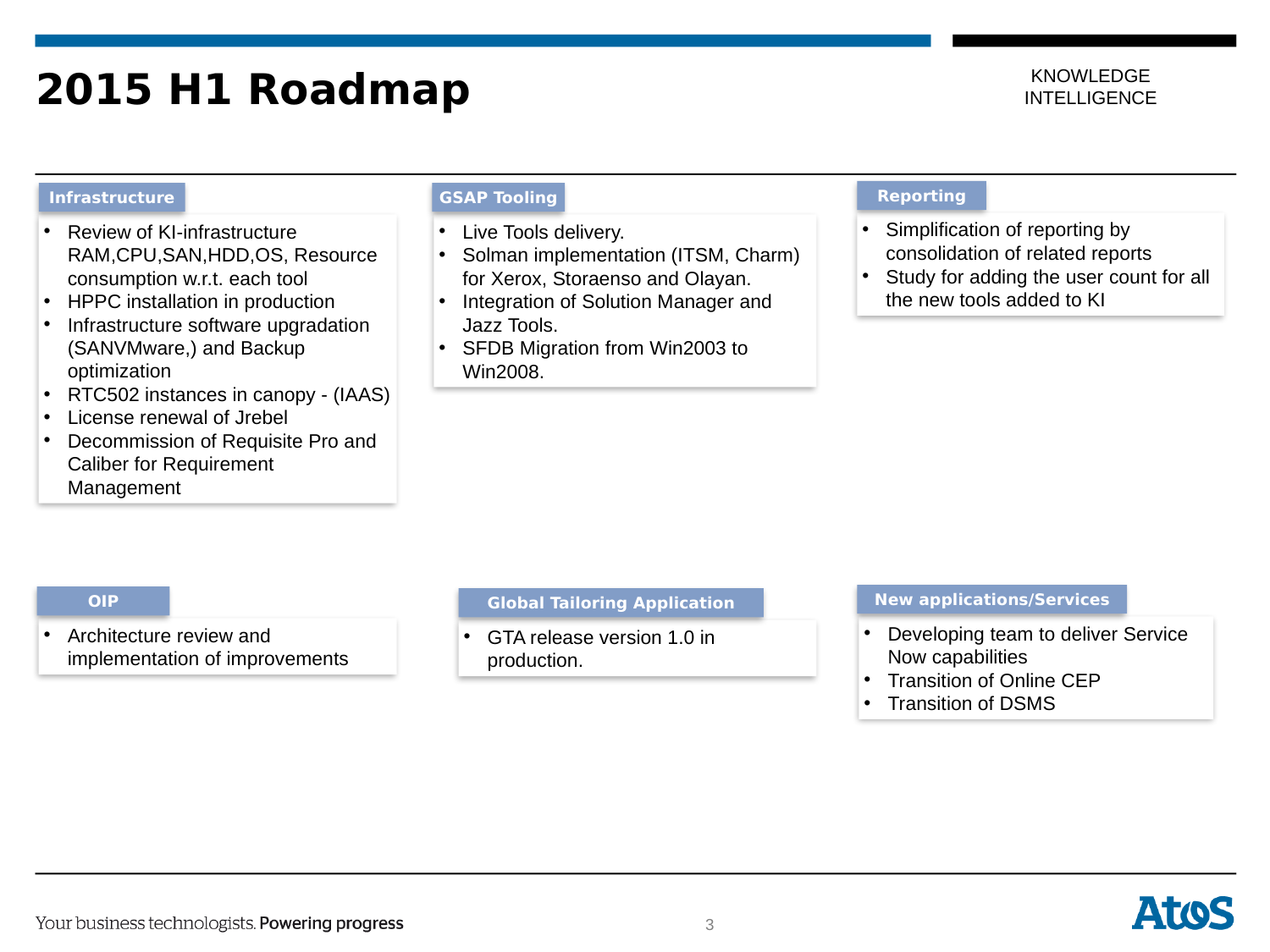

# 2015 H1 Roadmap
Reporting
Infrastructure
GSAP Tooling
Simplification of reporting by consolidation of related reports
Study for adding the user count for all the new tools added to KI
Review of KI-infrastructure RAM,CPU,SAN,HDD,OS, Resource consumption w.r.t. each tool
HPPC installation in production
Infrastructure software upgradation (SANVMware,) and Backup optimization
RTC502 instances in canopy - (IAAS)
License renewal of Jrebel
Decommission of Requisite Pro and Caliber for Requirement Management
Live Tools delivery.
Solman implementation (ITSM, Charm) for Xerox, Storaenso and Olayan.
Integration of Solution Manager and Jazz Tools.
SFDB Migration from Win2003 to Win2008.
New applications/Services
OIP
Global Tailoring Application
Developing team to deliver Service Now capabilities
Transition of Online CEP
Transition of DSMS
Architecture review and implementation of improvements
GTA release version 1.0 in production.